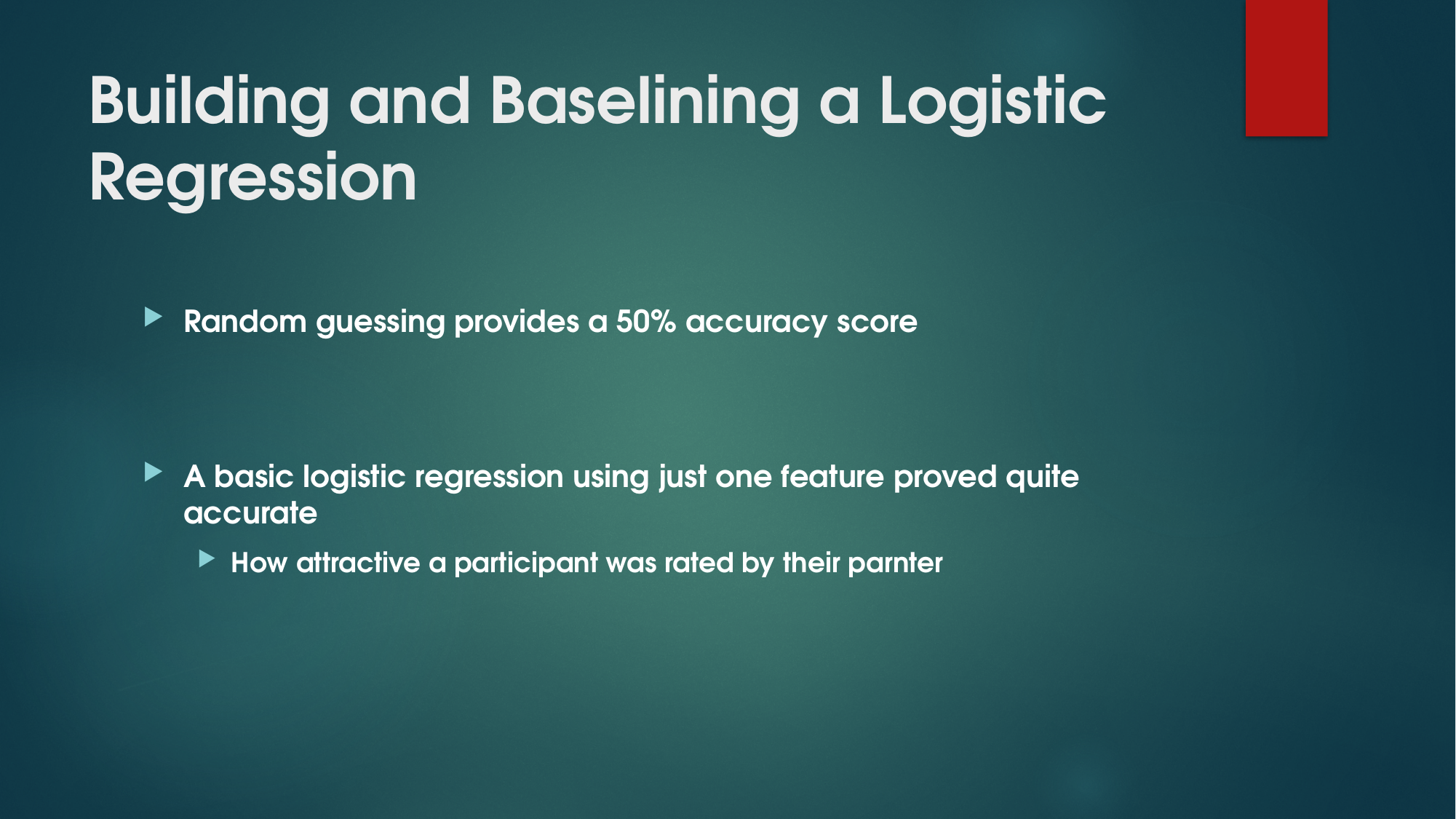

# Building and Baselining a Logistic Regression

Random guessing provides a 50% accuracy score

A basic logistic regression using just one feature proved quite accurate
How attractive a participant was rated by their parnter